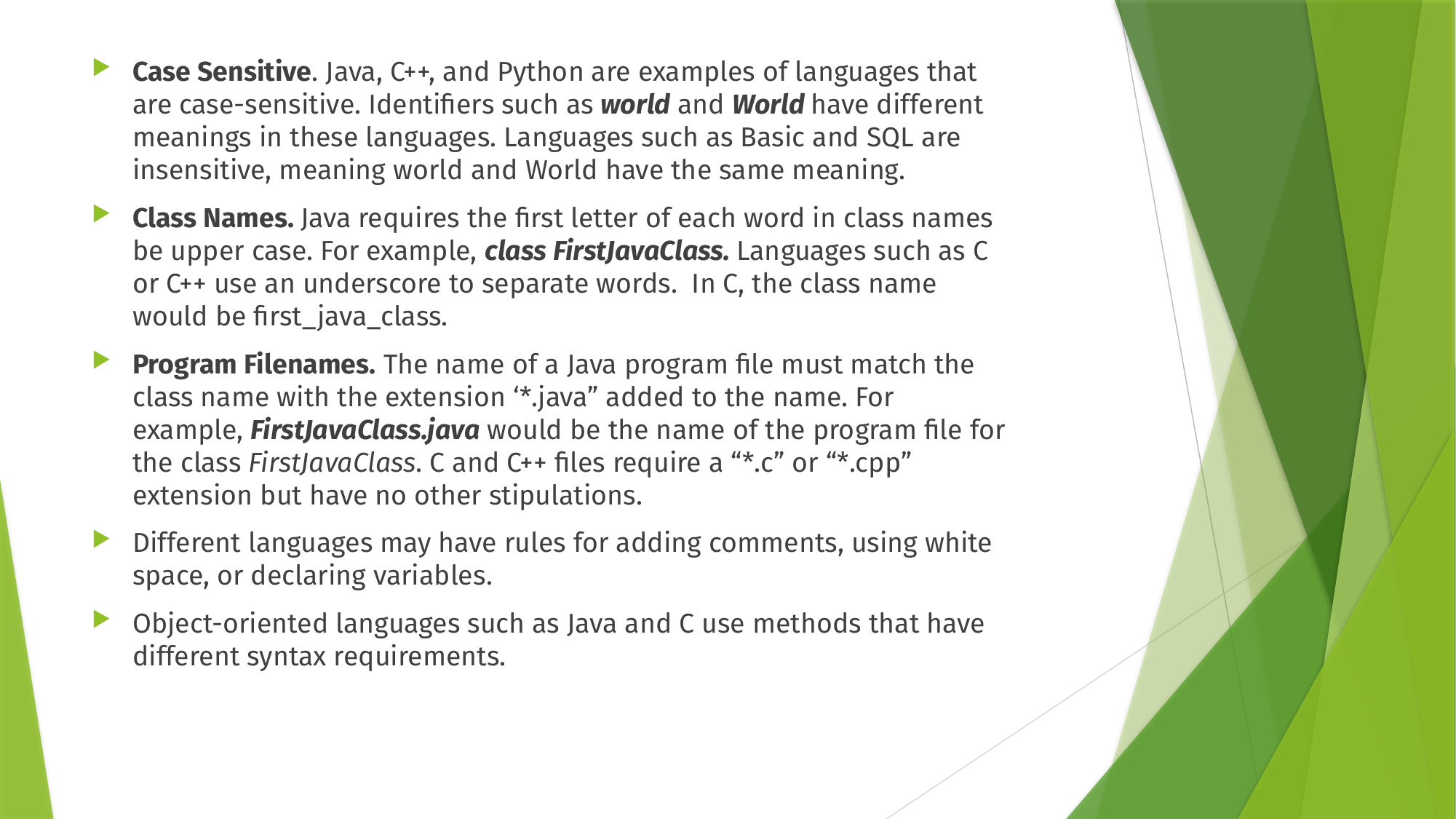

Case Sensitive. Java, C++, and Python are examples of languages that are case-sensitive. Identifiers such as world and World have different meanings in these languages. Languages such as Basic and SQL are insensitive, meaning world and World have the same meaning.
Class Names. Java requires the first letter of each word in class names be upper case. For example, class FirstJavaClass. Languages such as C or C++ use an underscore to separate words.  In C, the class name would be first_java_class.
Program Filenames. The name of a Java program file must match the class name with the extension ‘*.java” added to the name. For example, FirstJavaClass.java would be the name of the program file for the class FirstJavaClass. C and C++ files require a “*.c” or “*.cpp” extension but have no other stipulations.
Different languages may have rules for adding comments, using white space, or declaring variables.
Object-oriented languages such as Java and C use methods that have different syntax requirements.